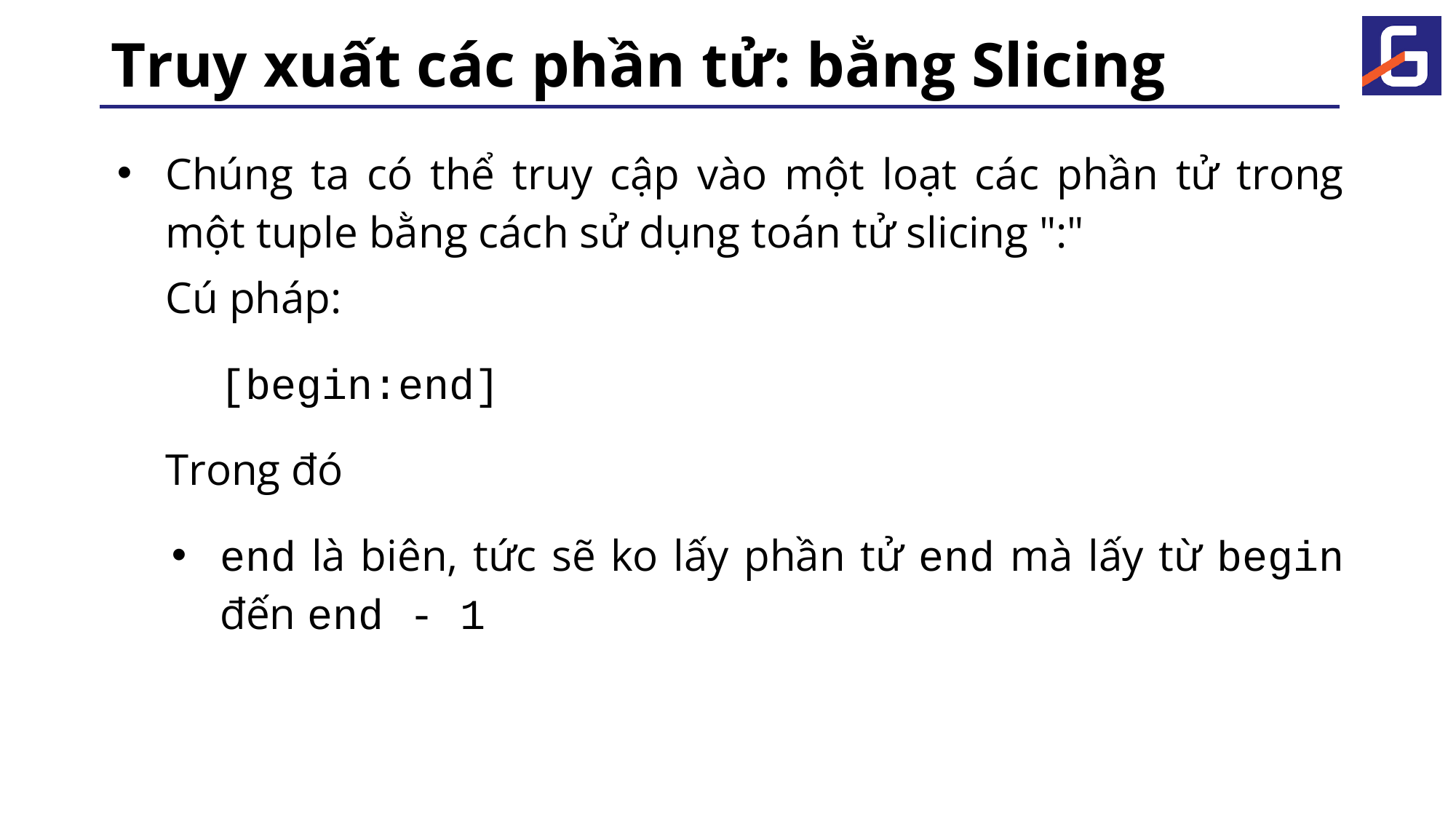

# Truy xuất các phần tử: bằng Slicing
Chúng ta có thể truy cập vào một loạt các phần tử trong một tuple bằng cách sử dụng toán tử slicing ":"
Cú pháp:
[begin:end]
Trong đó
end là biên, tức sẽ ko lấy phần tử end mà lấy từ begin đến end - 1